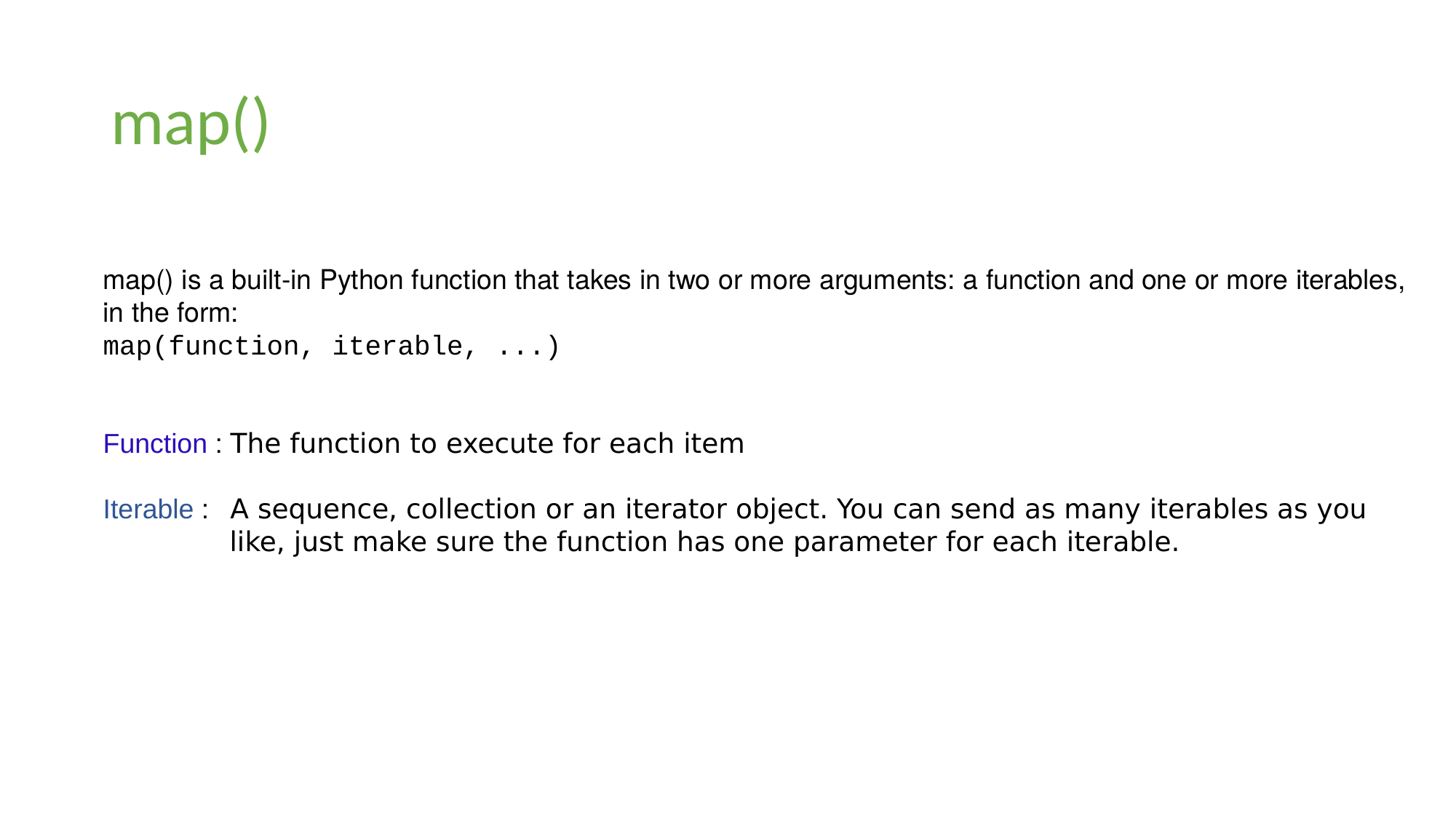

# map()
map() is a built-in Python function that takes in two or more arguments: a function and one or more iterables, in the form:
map(function, iterable, ...)

Function : The function to execute for each item

Iterable :   A sequence, collection or an iterator object. You can send as many iterables as you 		  like, just make sure the function has one parameter for each iterable.